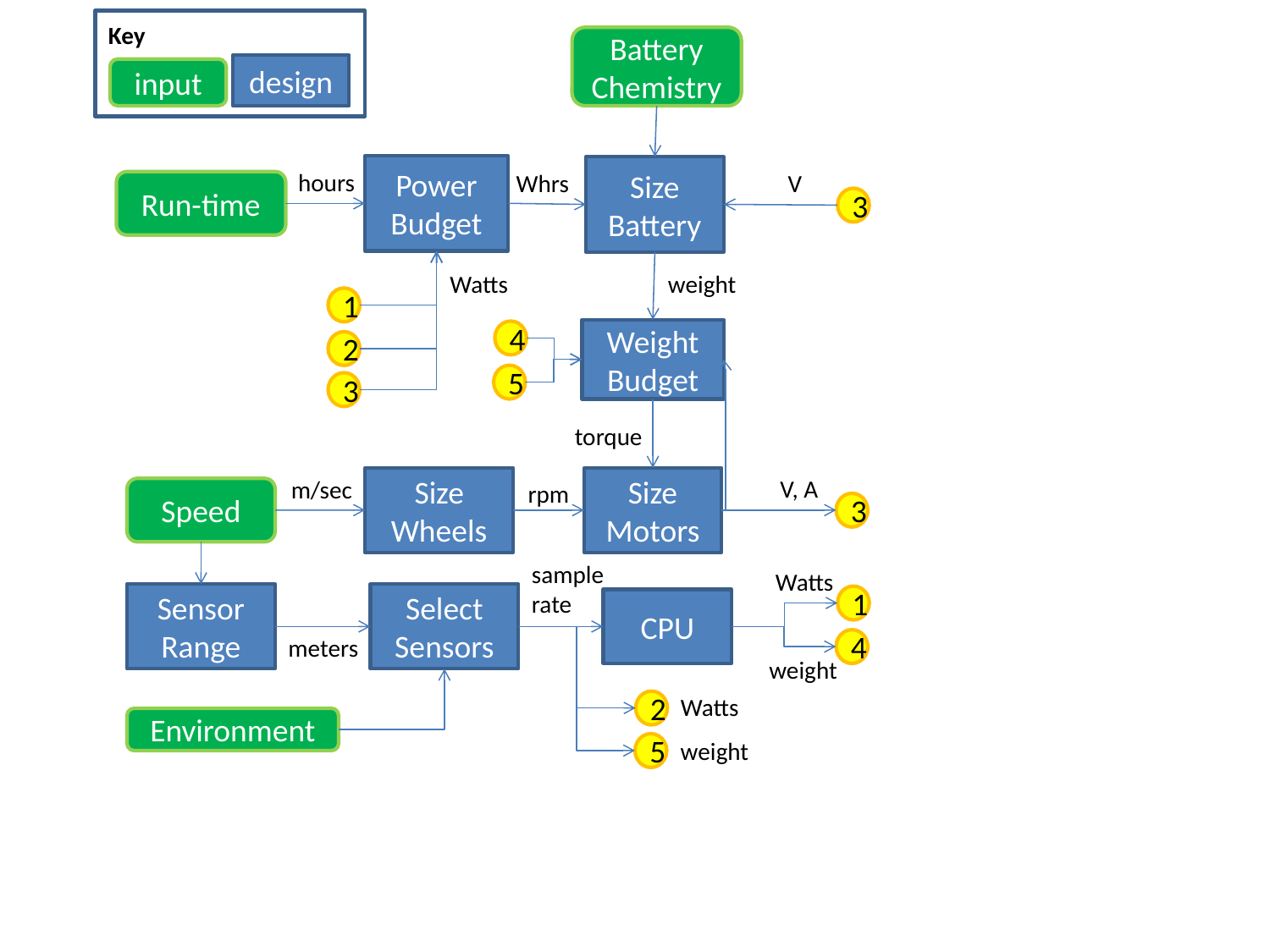

Key
design
input
Battery
Chemistry
Power
Budget
Size
Battery
hours
V
Whrs
Run-time
3
Watts
weight
1
Weight
Budget
4
2
5
3
torque
V, A
m/sec
Size
Wheels
Size
Motors
rpm
Speed
3
sample
rate
Watts
Sensor
Range
Select
Sensors
1
CPU
meters
4
weight
Watts
2
Environment
weight
5